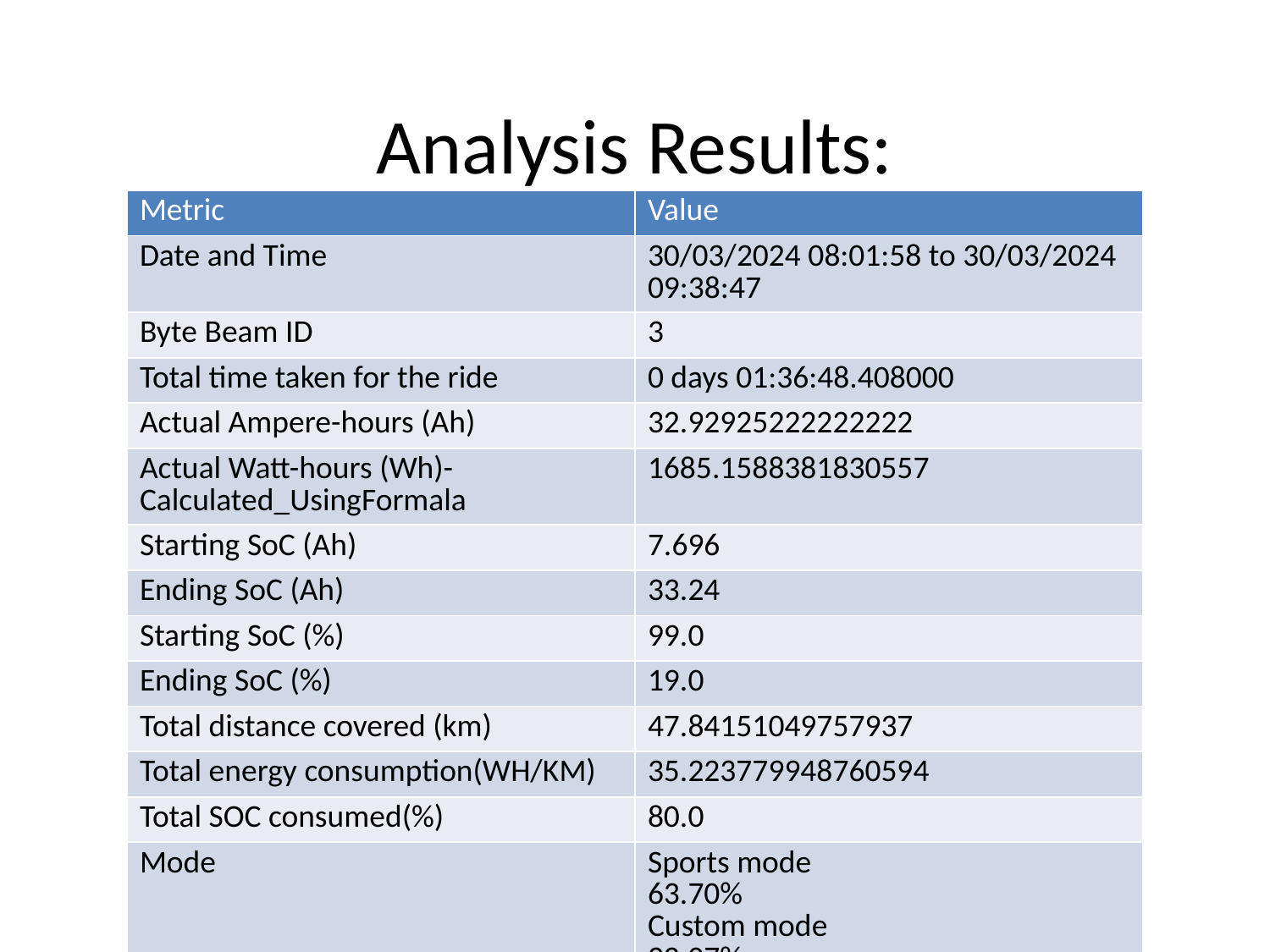

# Analysis Results:
| Metric | Value |
| --- | --- |
| Date and Time | 30/03/2024 08:01:58 to 30/03/2024 09:38:47 |
| Byte Beam ID | 3 |
| Total time taken for the ride | 0 days 01:36:48.408000 |
| Actual Ampere-hours (Ah) | 32.92925222222222 |
| Actual Watt-hours (Wh)- Calculated\_UsingFormala | 1685.1588381830557 |
| Starting SoC (Ah) | 7.696 |
| Ending SoC (Ah) | 33.24 |
| Starting SoC (%) | 99.0 |
| Ending SoC (%) | 19.0 |
| Total distance covered (km) | 47.84151049757937 |
| Total energy consumption(WH/KM) | 35.223779948760594 |
| Total SOC consumed(%) | 80.0 |
| Mode | Sports mode 63.70% Custom mode 22.07% Eco mode 8.08% |